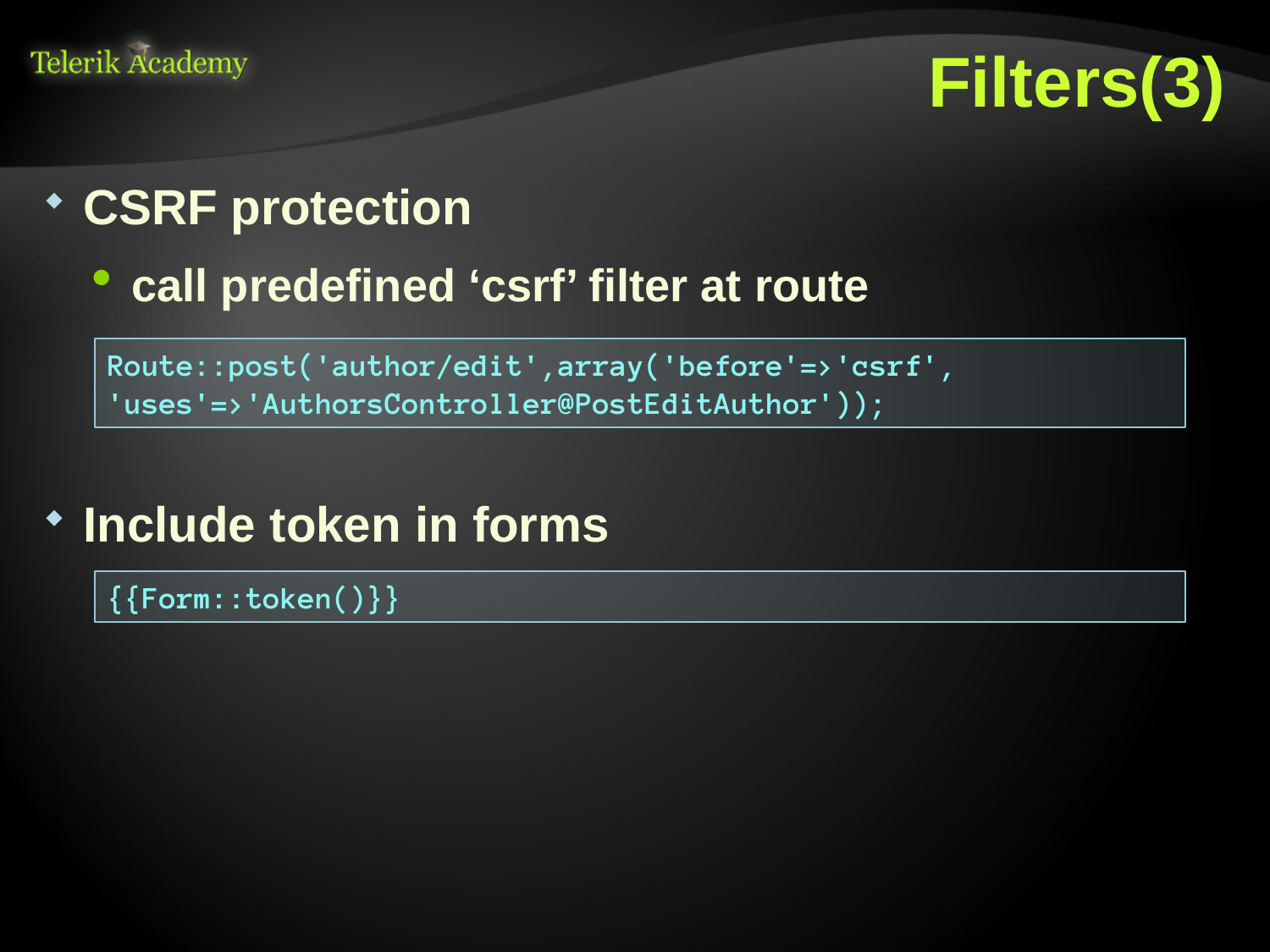

# Filters(3)
CSRF protection
call predefined ‘csrf’ filter at route

Include token in forms

Route::post('author/edit',array('before'=>'csrf',	'uses'=>'AuthorsController@PostEditAuthor'));
{{Form::token()}}